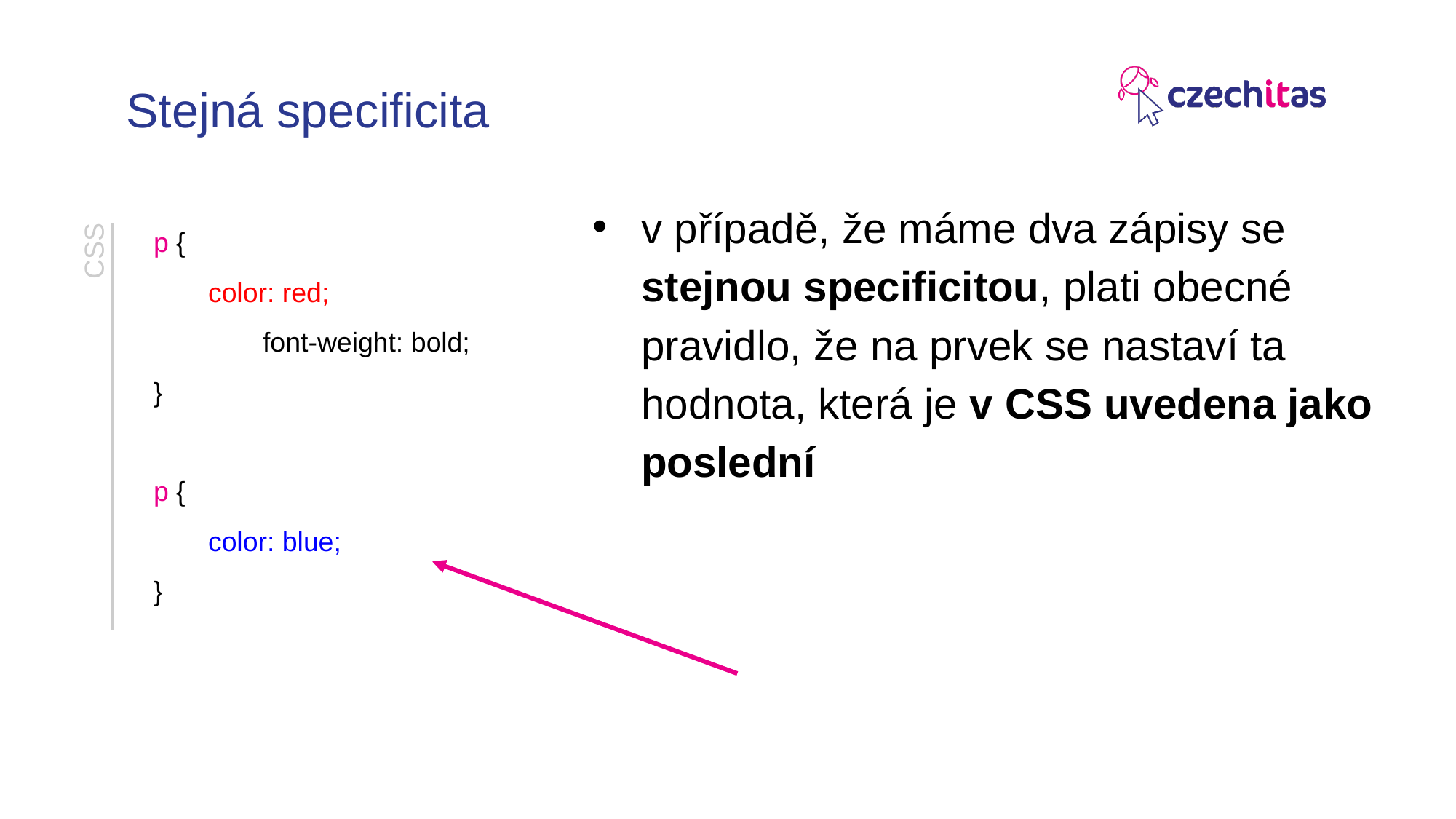

# Stejná specificita
v případě, že máme dva zápisy se stejnou specificitou, plati obecné pravidlo, že na prvek se nastaví ta hodnota, která je v CSS uvedena jako poslední
p {
color: red;
	font-weight: bold;
}

p {
color: blue;
}

CSS